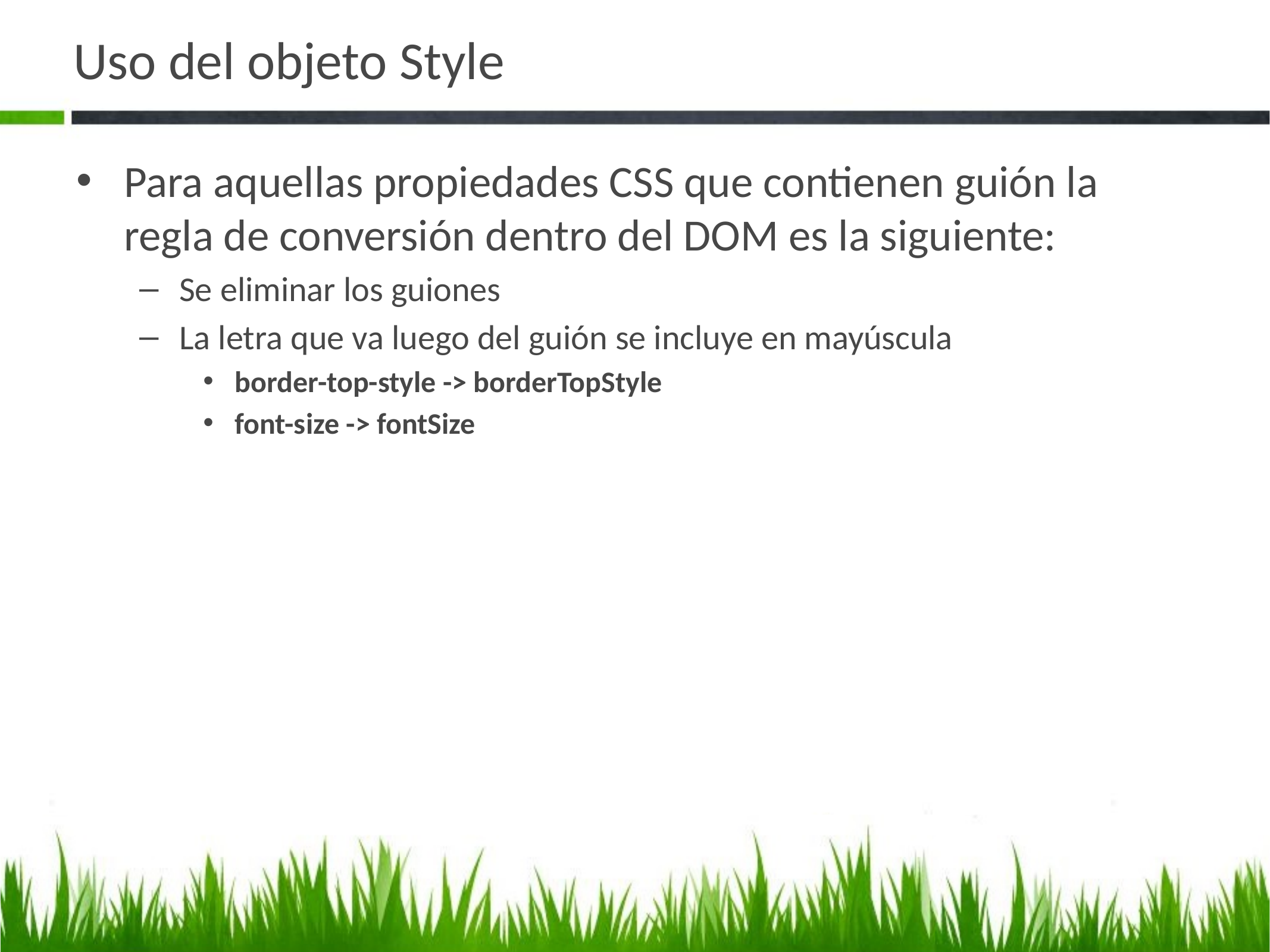

# Uso del objeto Style
Para aquellas propiedades CSS que contienen guión la regla de conversión dentro del DOM es la siguiente:
Se eliminar los guiones
La letra que va luego del guión se incluye en mayúscula
border-top-style -> borderTopStyle
font-size -> fontSize